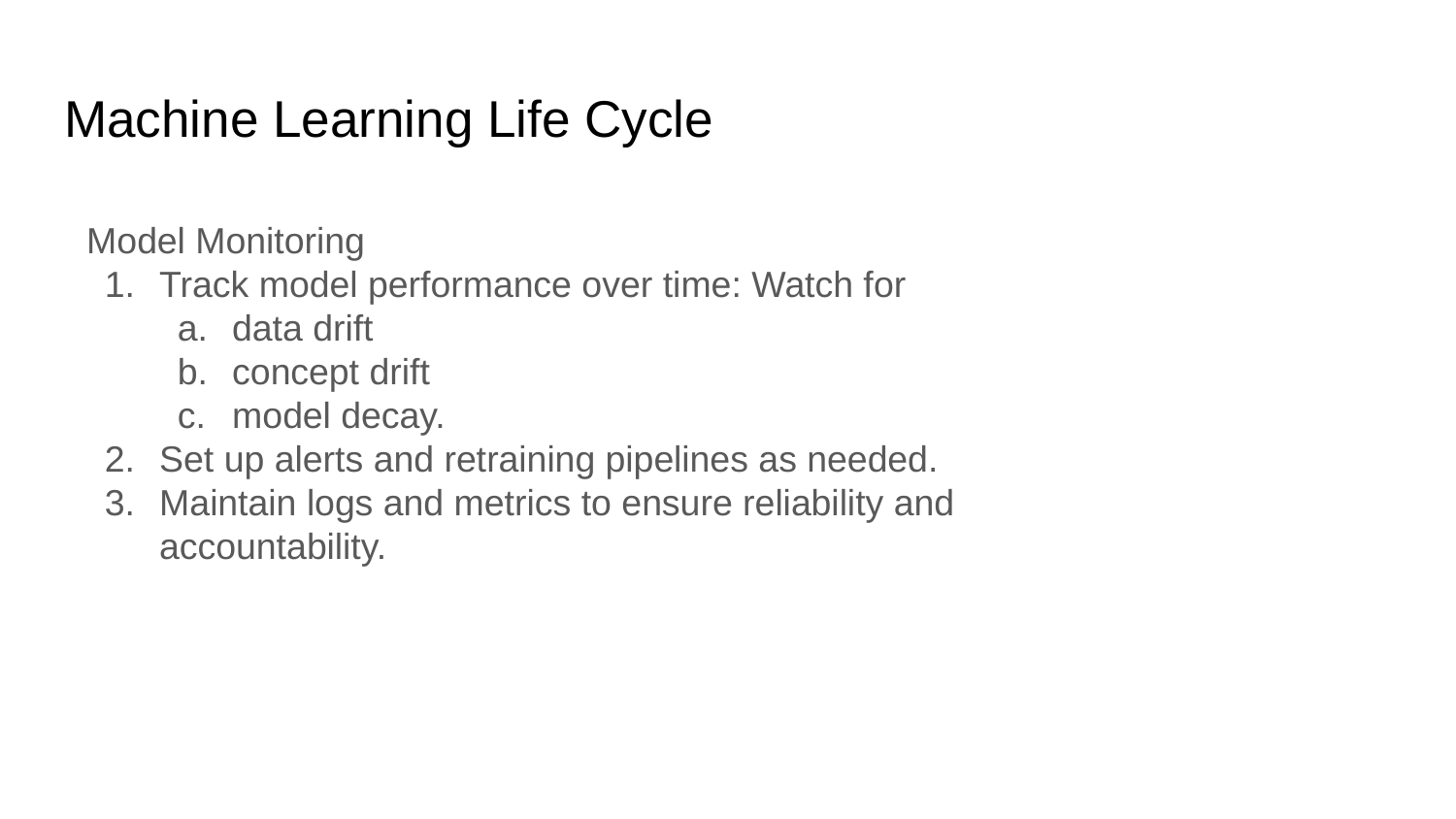

# Machine Learning Life Cycle
Model Monitoring
Track model performance over time: Watch for
data drift
concept drift
model decay.
Set up alerts and retraining pipelines as needed.
Maintain logs and metrics to ensure reliability and accountability.